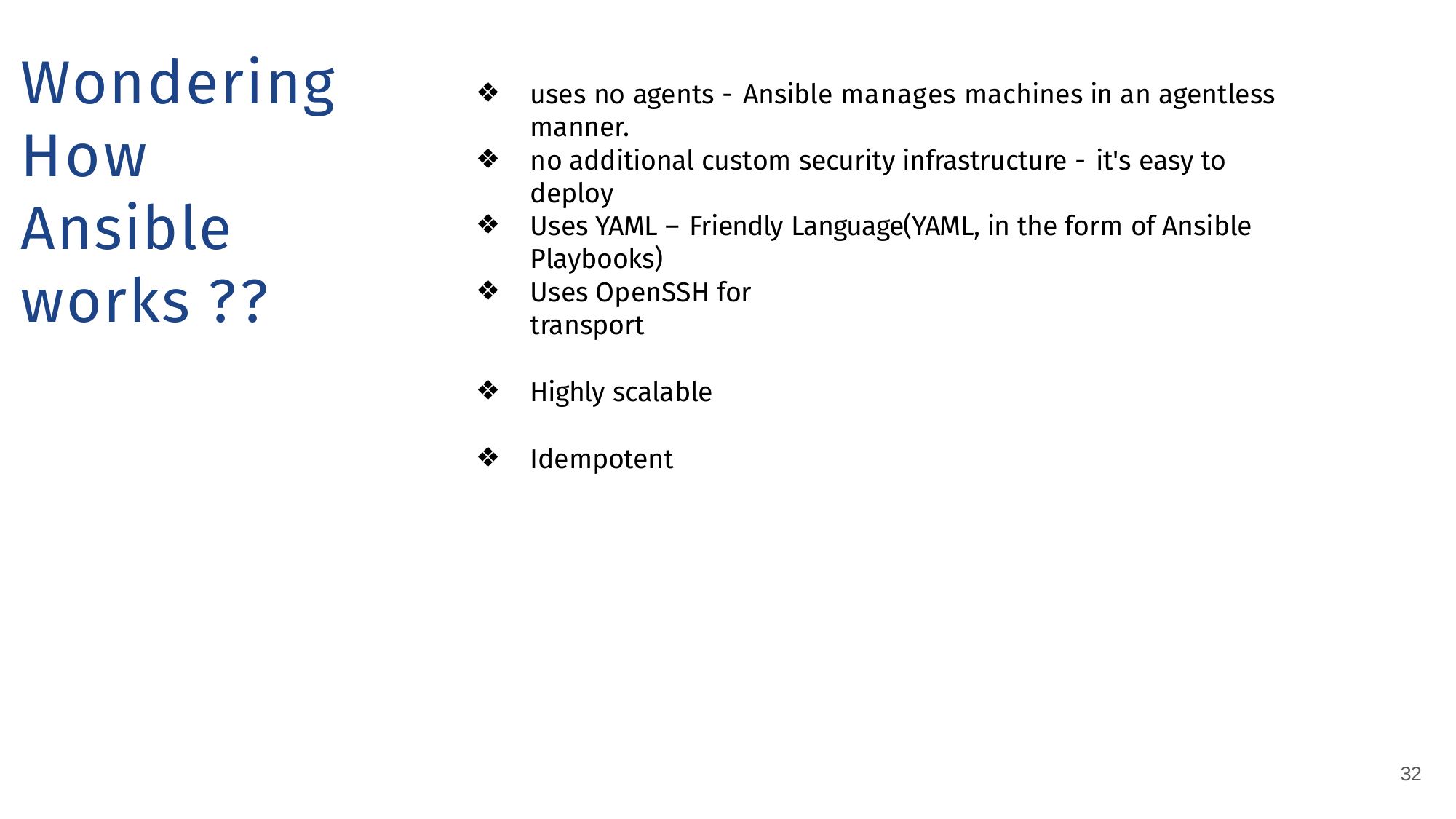

# Wondering How Ansible works ??
uses no agents - Ansible manages machines in an agentless manner.
no additional custom security infrastructure - it's easy to deploy
Uses YAML – Friendly Language(YAML, in the form of Ansible Playbooks)
Uses OpenSSH for transport

Highly scalable

Idempotent
32